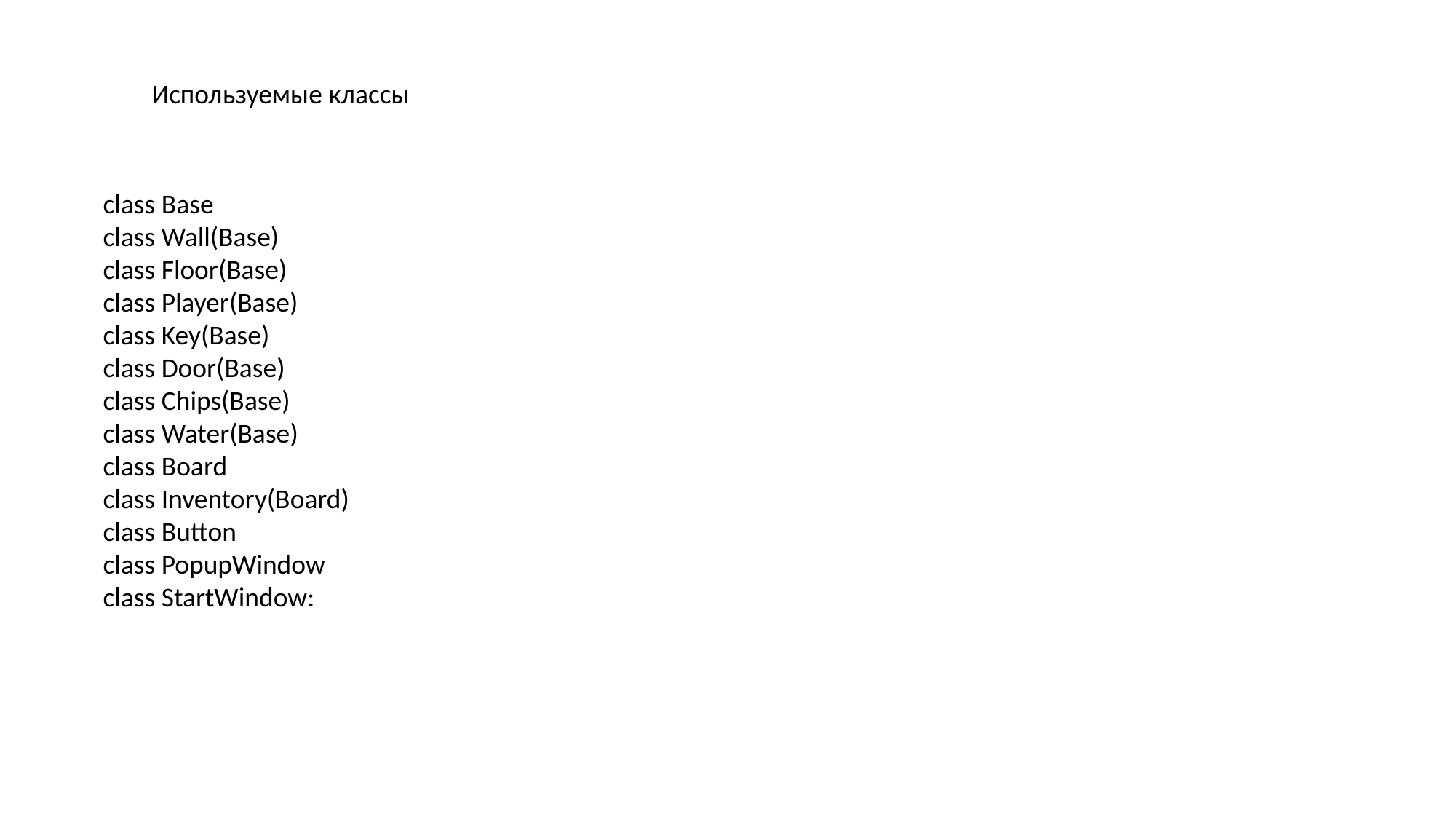

Используемые классы

class Base
class Wall(Base)
class Floor(Base)
class Player(Base)
class Key(Base)
class Door(Base)
class Chips(Base)
class Water(Base)
class Board
class Inventory(Board)
class Button
class PopupWindow
class StartWindow: